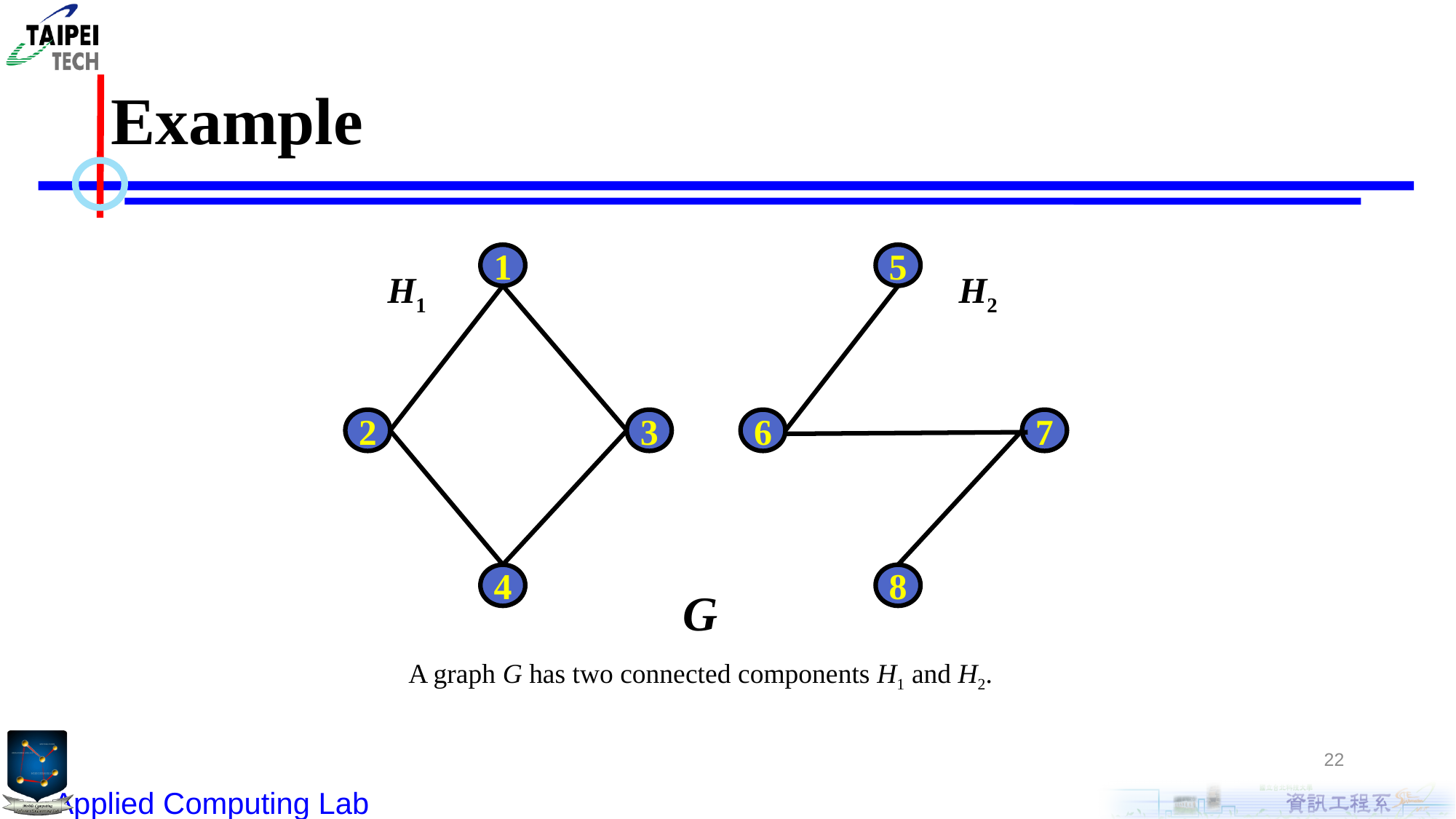

# Example
1

2
3

4
5
H1
H2

6
7

8
G
A graph G has two connected components H1 and H2.
22